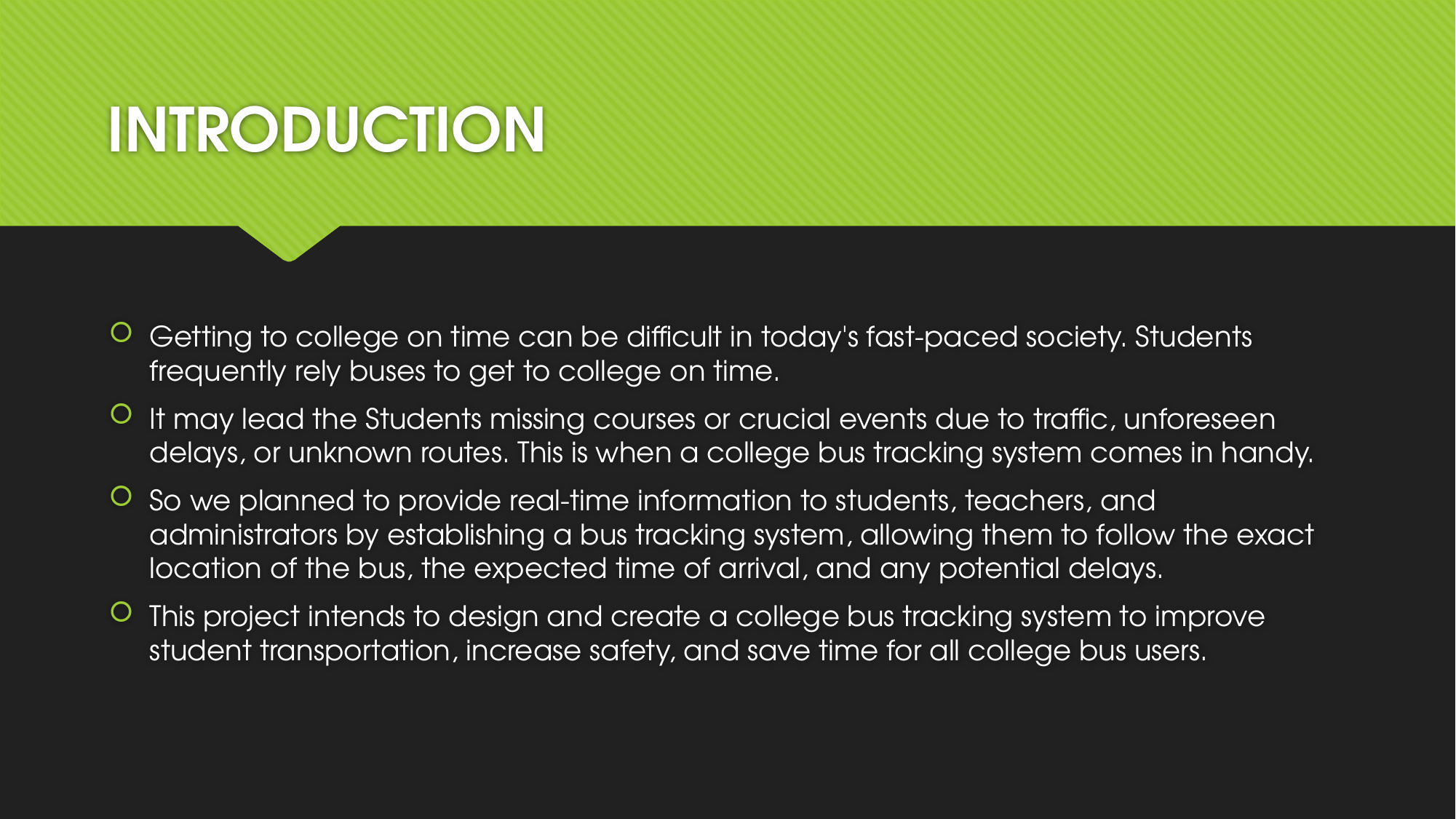

# INTRODUCTION

Getting to college on time can be difficult in today's fast-paced society. Students frequently rely buses to get to college on time.
It may lead the Students missing courses or crucial events due to traffic, unforeseen delays, or unknown routes. This is when a college bus tracking system comes in handy.
So we planned to provide real-time information to students, teachers, and administrators by establishing a bus tracking system, allowing them to follow the exact location of the bus, the expected time of arrival, and any potential delays.
This project intends to design and create a college bus tracking system to improve student transportation, increase safety, and save time for all college bus users.